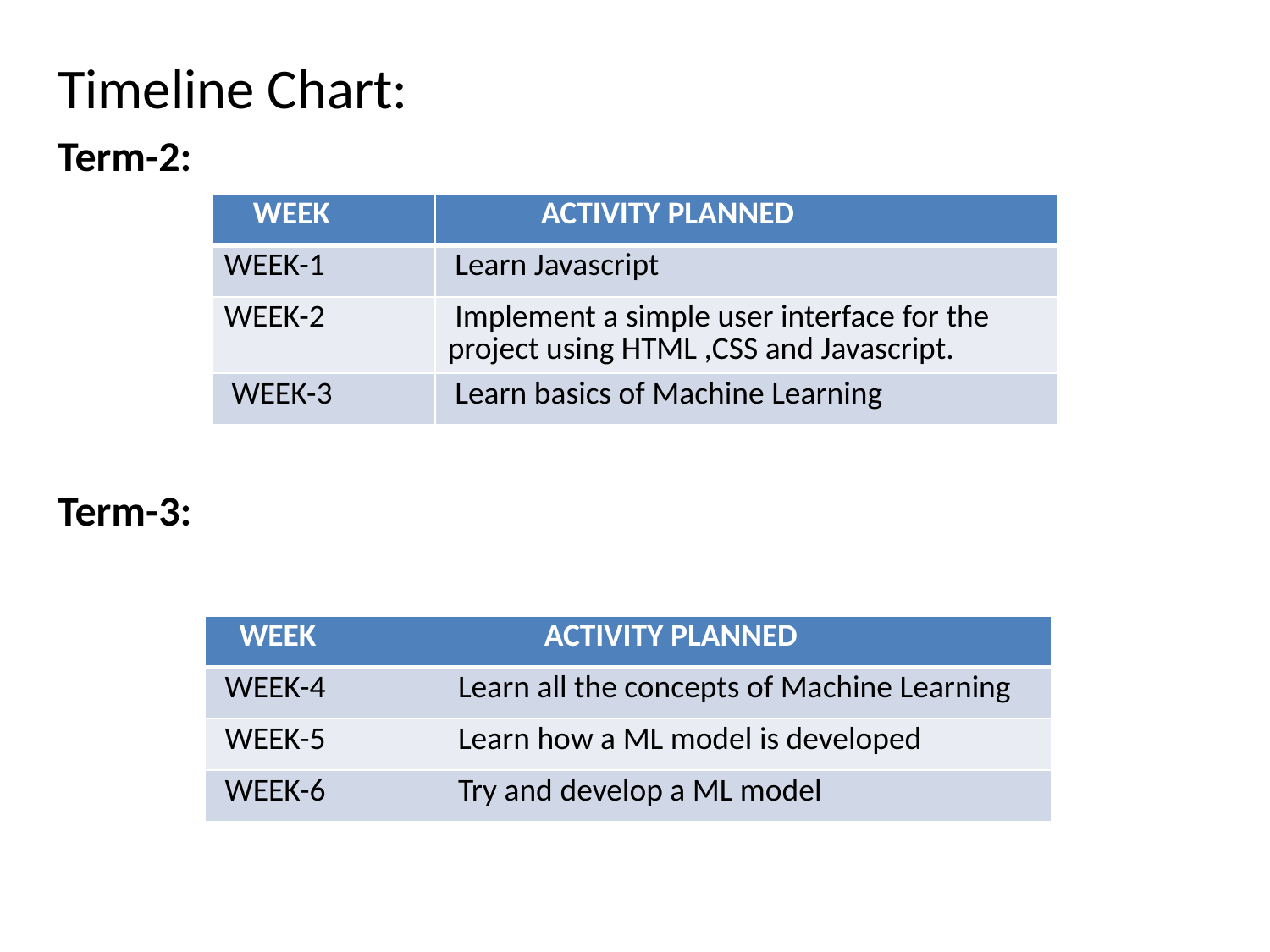

Timeline Chart:
Term-2:

Term-3:

| WEEK | ACTIVITY PLANNED |
| --- | --- |
| WEEK-1 | Learn Javascript |
| WEEK-2 | Implement a simple user interface for the project using HTML ,CSS and Javascript. |
| WEEK-3 | Learn basics of Machine Learning |
| WEEK | ACTIVITY PLANNED |
| --- | --- |
| WEEK-4 | Learn all the concepts of Machine Learning |
| WEEK-5 | Learn how a ML model is developed |
| WEEK-6 | Try and develop a ML model |